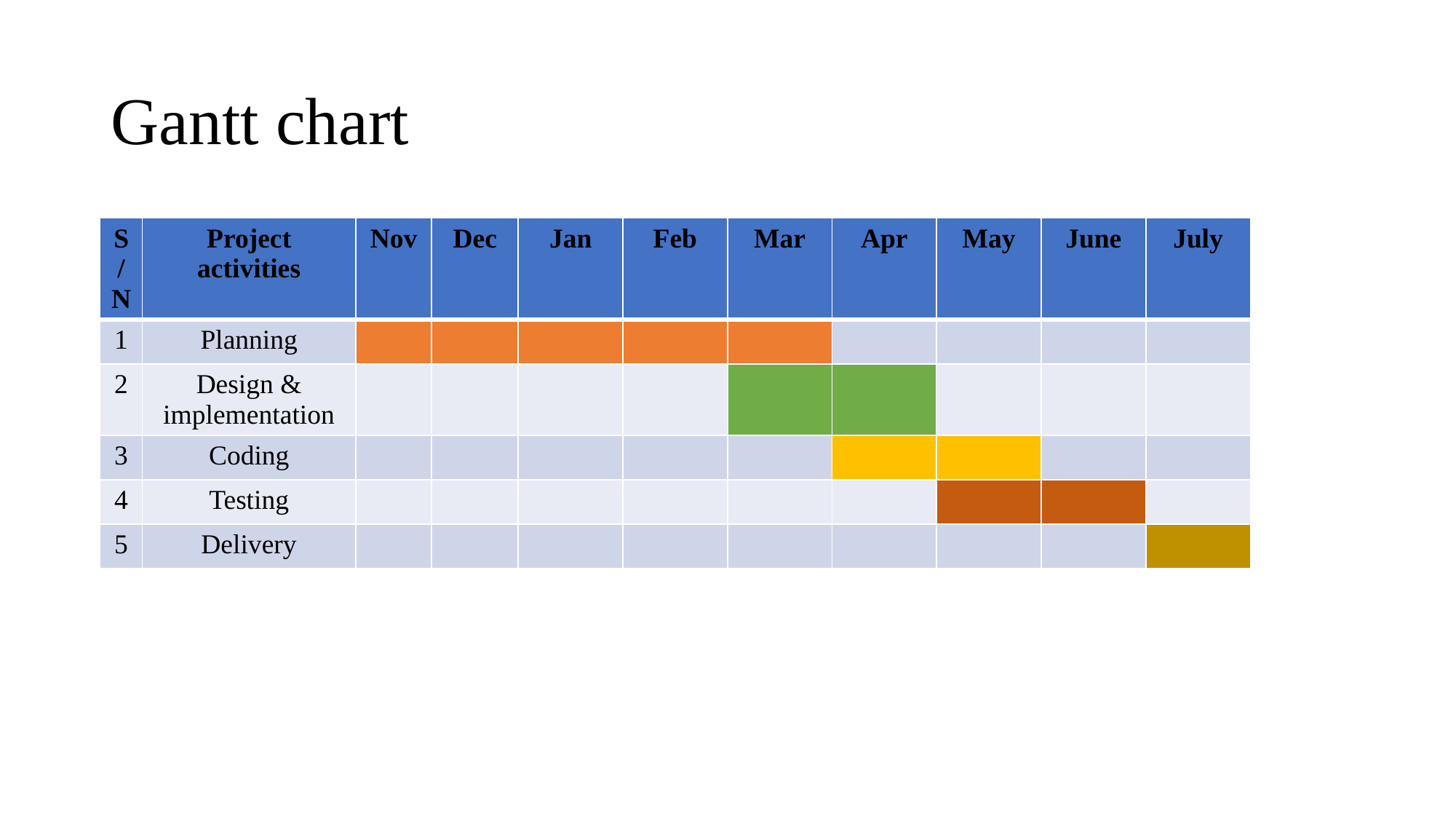

# Gantt chart
| S/N | Project activities | Nov | Dec | Jan | Feb | Mar | Apr | May | June | July |
| --- | --- | --- | --- | --- | --- | --- | --- | --- | --- | --- |
| 1 | Planning |  |  |  |  |  |  |  |  |  |
| 2 | Design & implementation |  |  |  |  |  |  |  |  |  |
| 3 | Coding |  |  |  |  |  |  |  |  |  |
| 4 | Testing |  |  |  |  |  |  |  |  |  |
| 5 | Delivery |  |  |  |  |  |  |  |  |  |